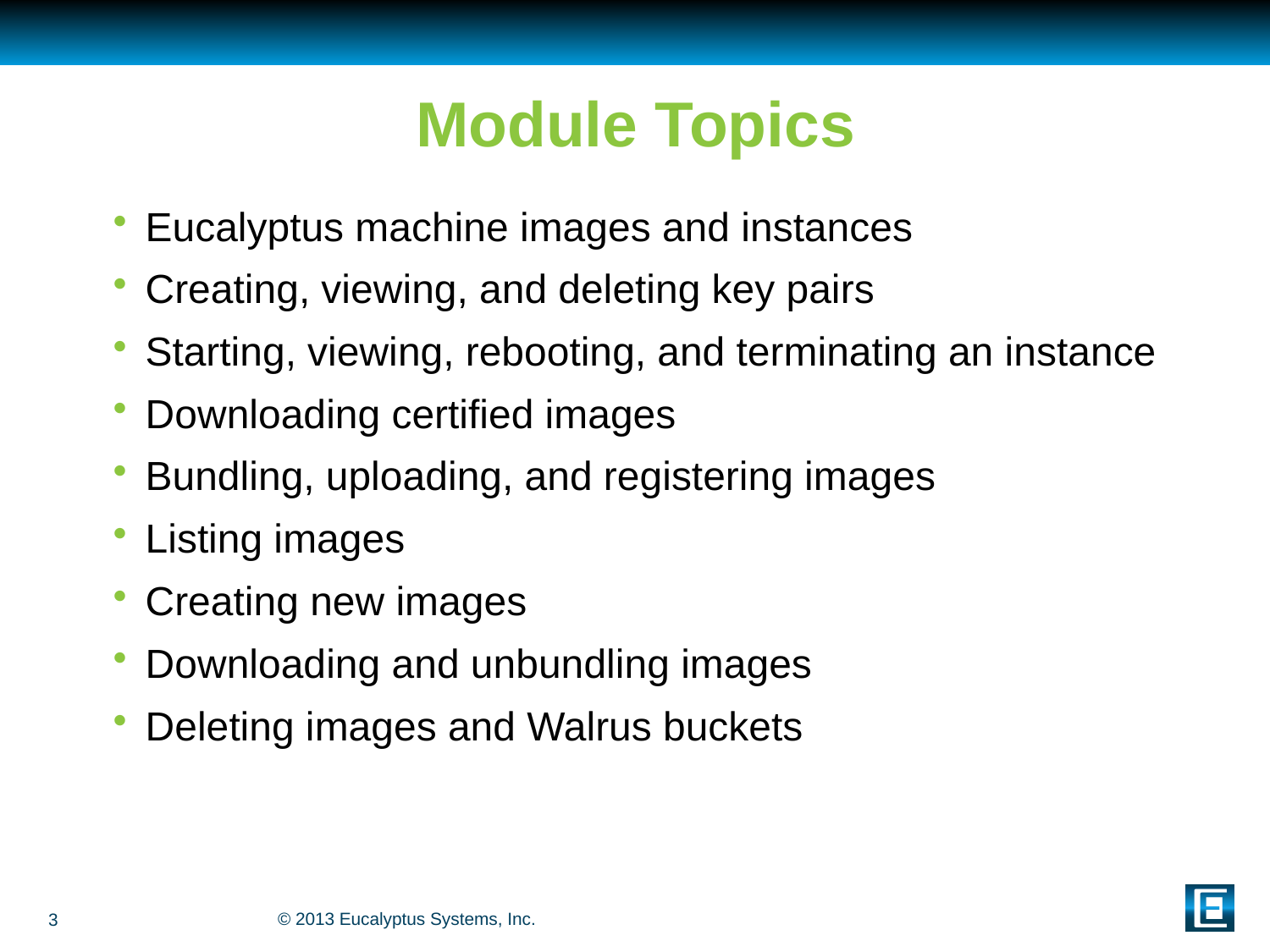

# Module Topics
Eucalyptus machine images and instances
Creating, viewing, and deleting key pairs
Starting, viewing, rebooting, and terminating an instance
Downloading certified images
Bundling, uploading, and registering images
Listing images
Creating new images
Downloading and unbundling images
Deleting images and Walrus buckets

3